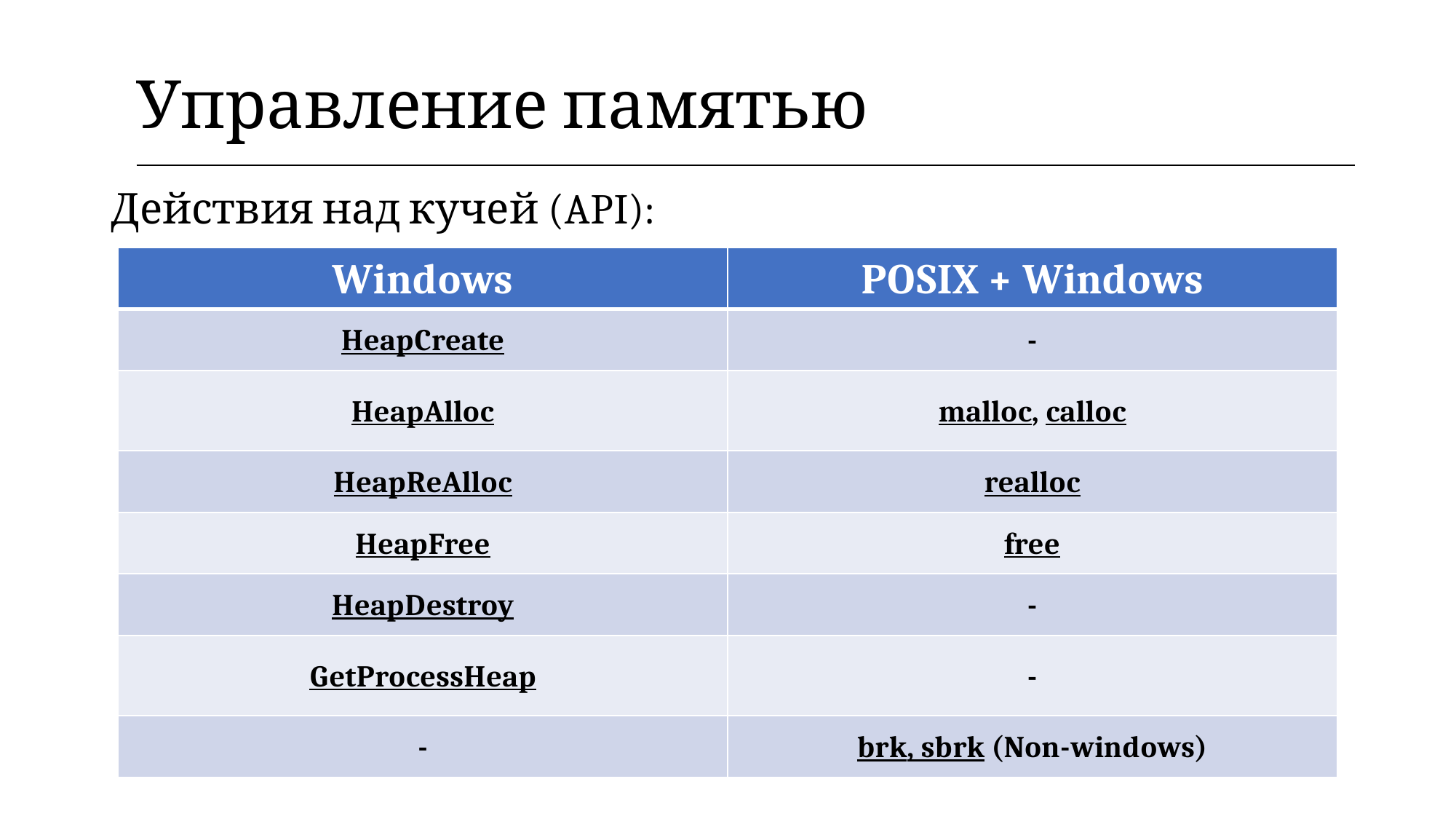

| Управление памятью |
| --- |
Действия над кучей (API):

| Windows | POSIX + Windows |
| --- | --- |
| HeapCreate | - |
| HeapAlloc | malloc, calloc |
| HeapReAlloc | realloc |
| HeapFree | free |
| HeapDestroy | - |
| GetProcessHeap | - |
| - | brk, sbrk (Non-windows) |